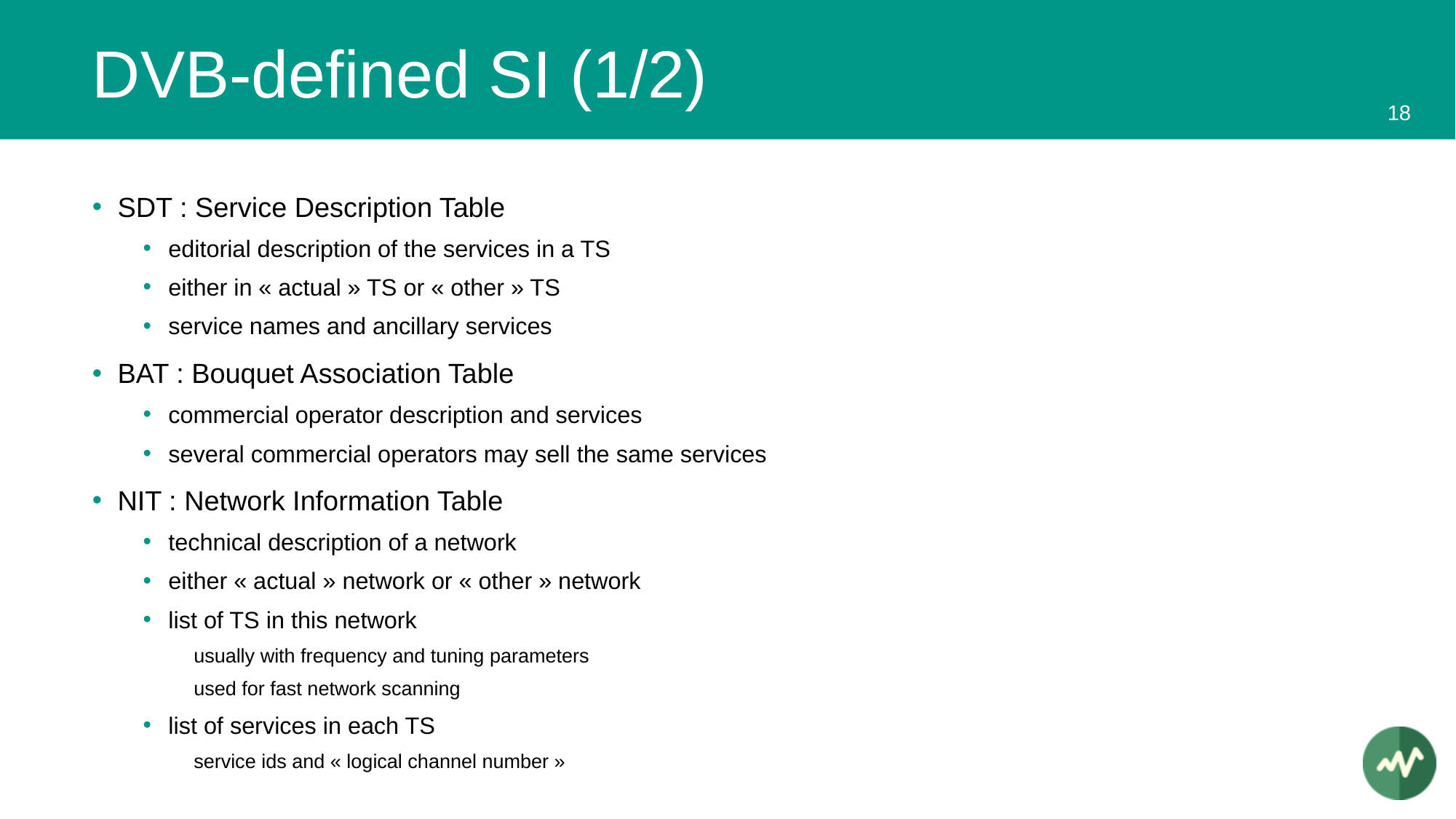

# DVB-defined SI (1/2)
SDT : Service Description Table
editorial description of the services in a TS
either in « actual » TS or « other » TS
service names and ancillary services
BAT : Bouquet Association Table
commercial operator description and services
several commercial operators may sell the same services
NIT : Network Information Table
technical description of a network
either « actual » network or « other » network
list of TS in this network
usually with frequency and tuning parameters
used for fast network scanning
list of services in each TS
service ids and « logical channel number »